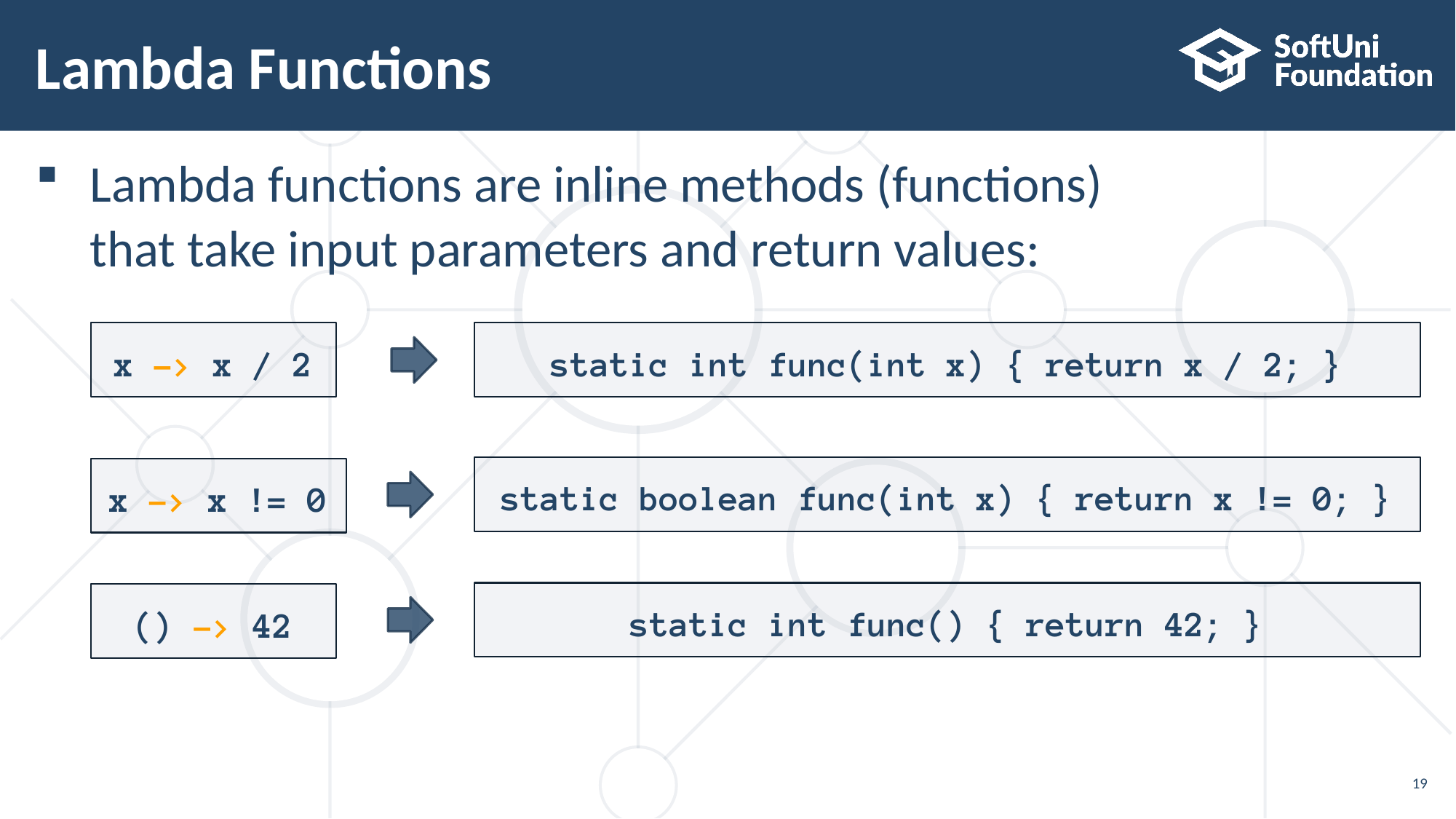

# Lambda Functions
Lambda functions are inline methods (functions)
that take input parameters and return values:

x -> x / 2
static int func(int x) { return x / 2; }

static boolean func(int x) { return x != 0; }
x -> x != 0

static int func() { return 42; }
() -> 42

19